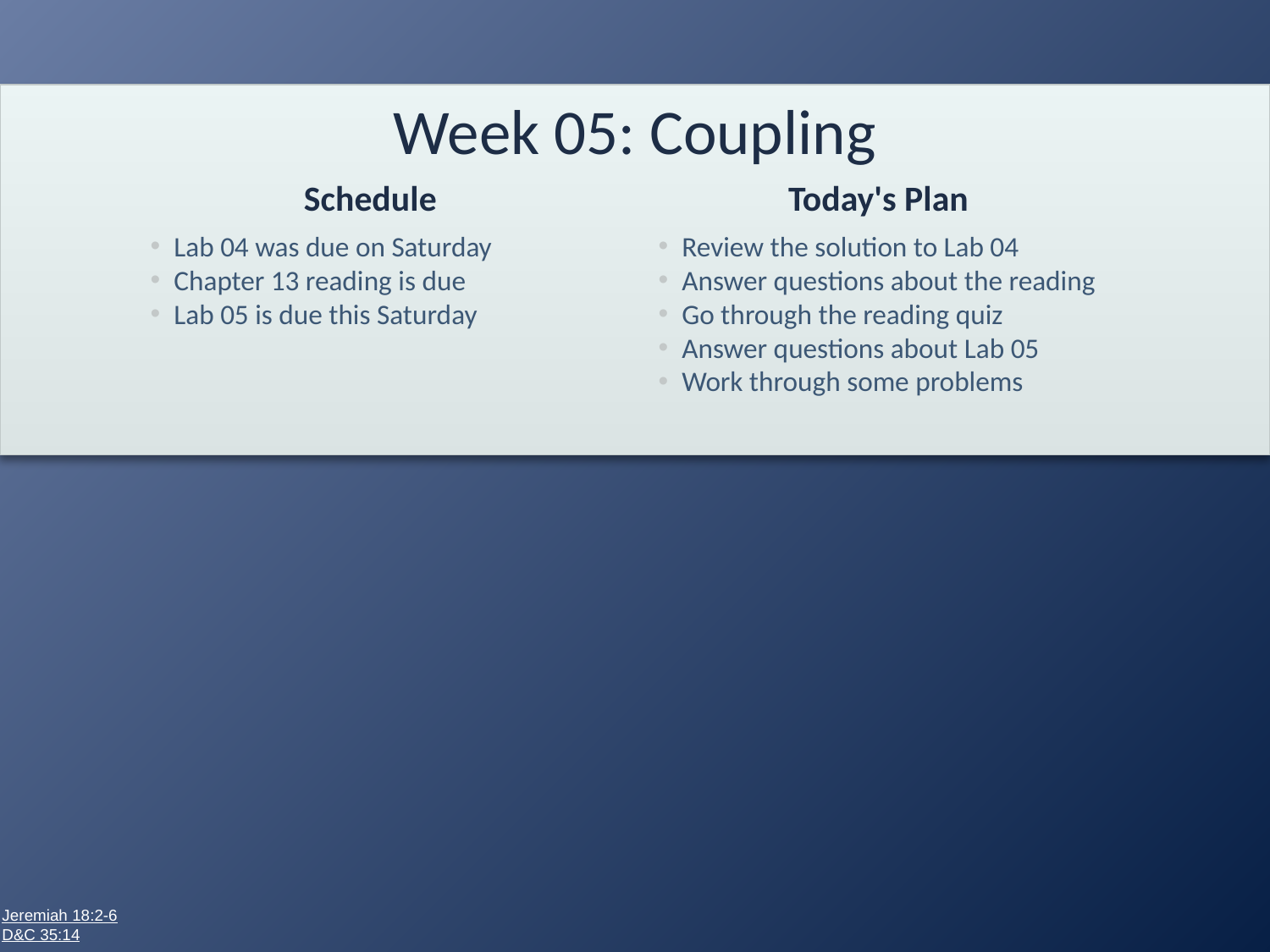

# Week 05: Coupling
Lab 04 was due on Saturday
Chapter 13 reading is due
Lab 05 is due this Saturday

Review the solution to Lab 04
Answer questions about the reading
Go through the reading quiz
Answer questions about Lab 05
Work through some problems

Jeremiah 18:2-6
D&C 35:14